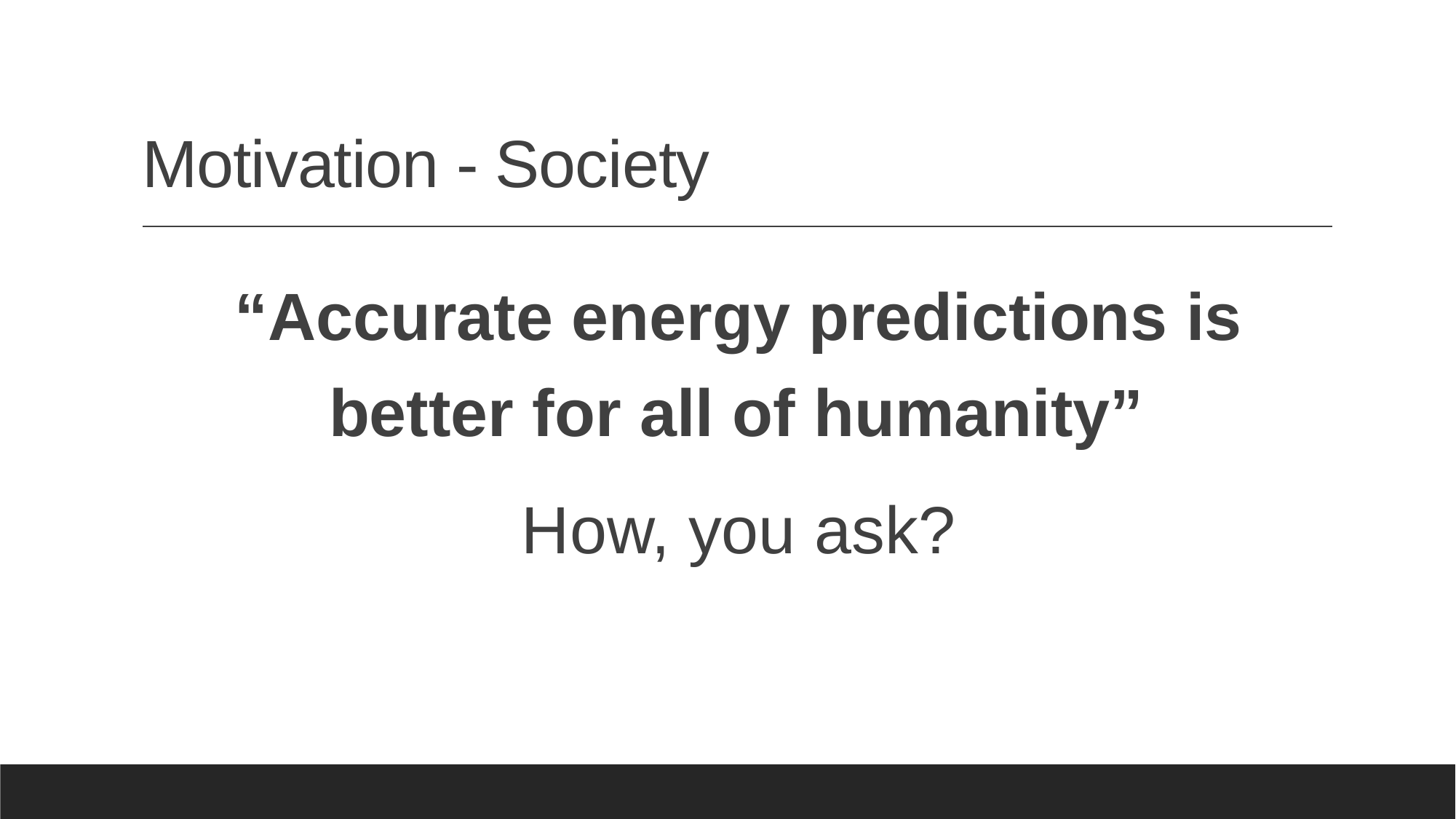

# Motivation - Society
“Accurate energy predictions is better for all of humanity”
How, you ask?